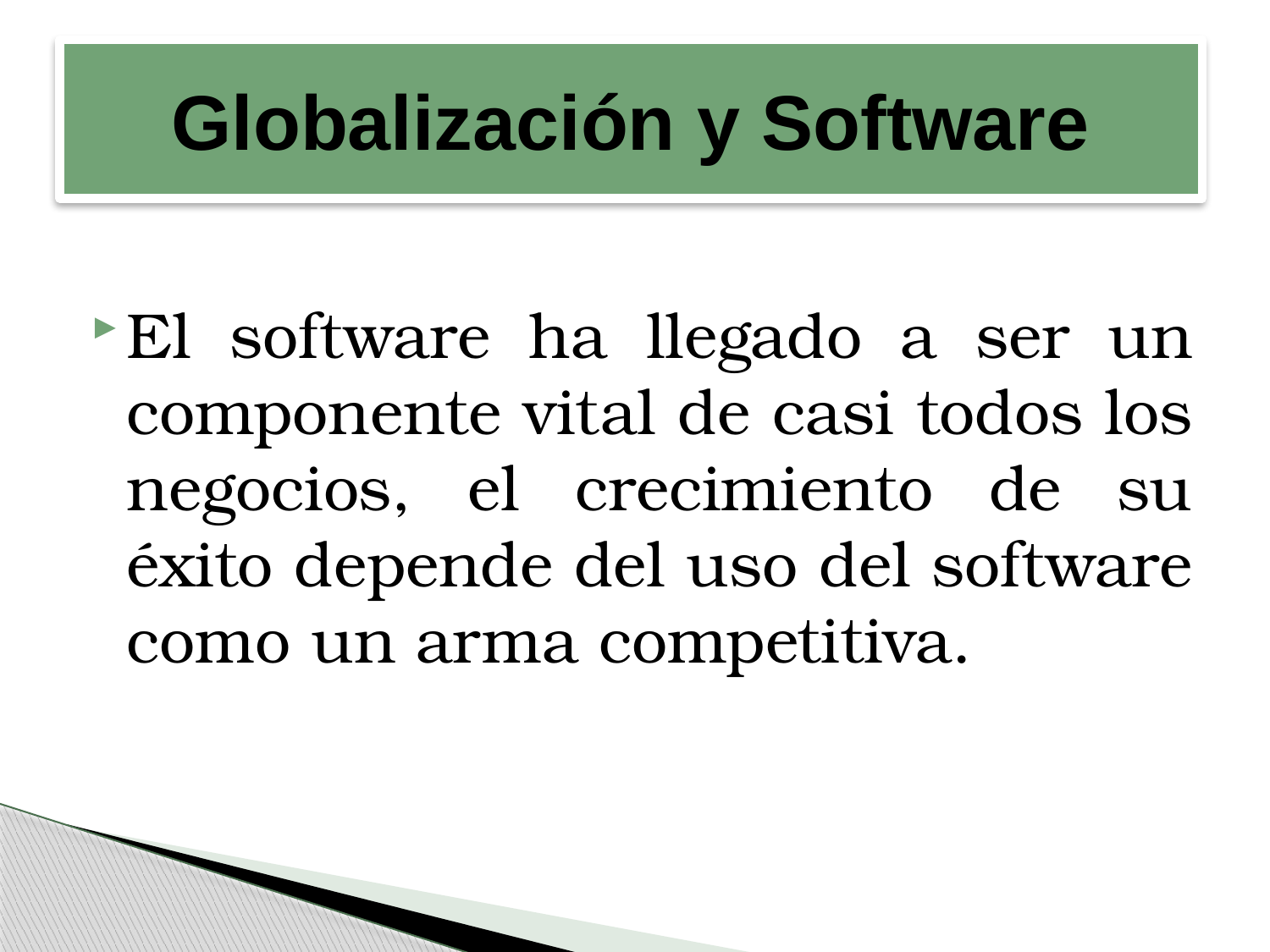

# Globalización y Software

El software ha llegado a ser un componente vital de casi todos los negocios, el crecimiento de su éxito depende del uso del software como un arma competitiva.